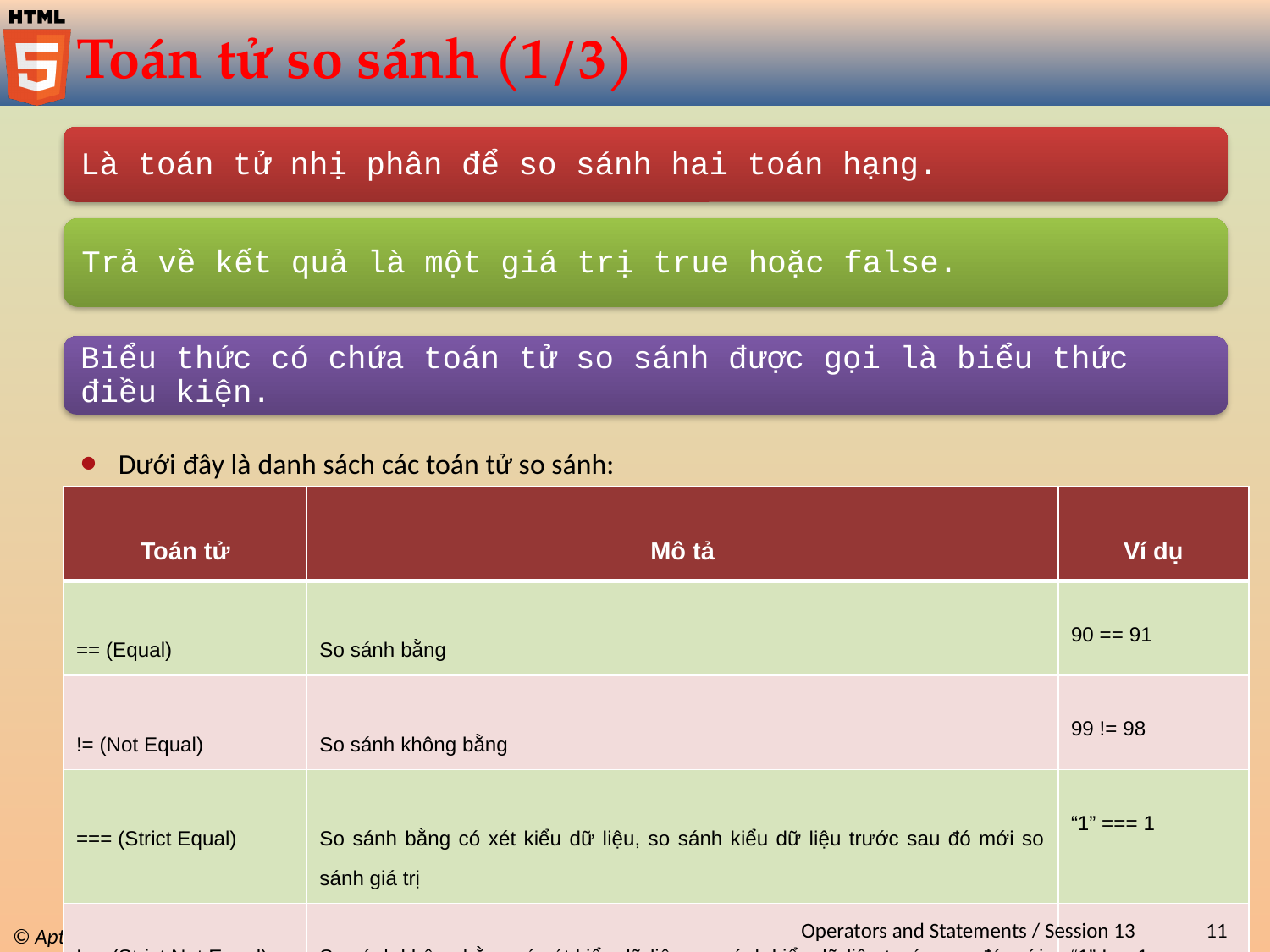

# Toán tử so sánh (1/3)
Là toán tử nhị phân để so sánh hai toán hạng.
Trả về kết quả là một giá trị true hoặc false.
Biểu thức có chứa toán tử so sánh được gọi là biểu thức điều kiện.
Dưới đây là danh sách các toán tử so sánh:
| Toán tử | Mô tả | Ví dụ |
| --- | --- | --- |
| == (Equal) | So sánh bằng | 90 == 91 |
| != (Not Equal) | So sánh không bằng | 99 != 98 |
| === (Strict Equal) | So sánh bằng có xét kiểu dữ liệu, so sánh kiểu dữ liệu trước sau đó mới so sánh giá trị | “1” === 1 |
| !== (Strict Not Equal) | So sánh không bằng có xét kiểu dữ liệu, so sánh kiểu dữ liệu trước sau đó mới so sánh giá trị | “1” !== 1 |
Operators and Statements / Session 13
11